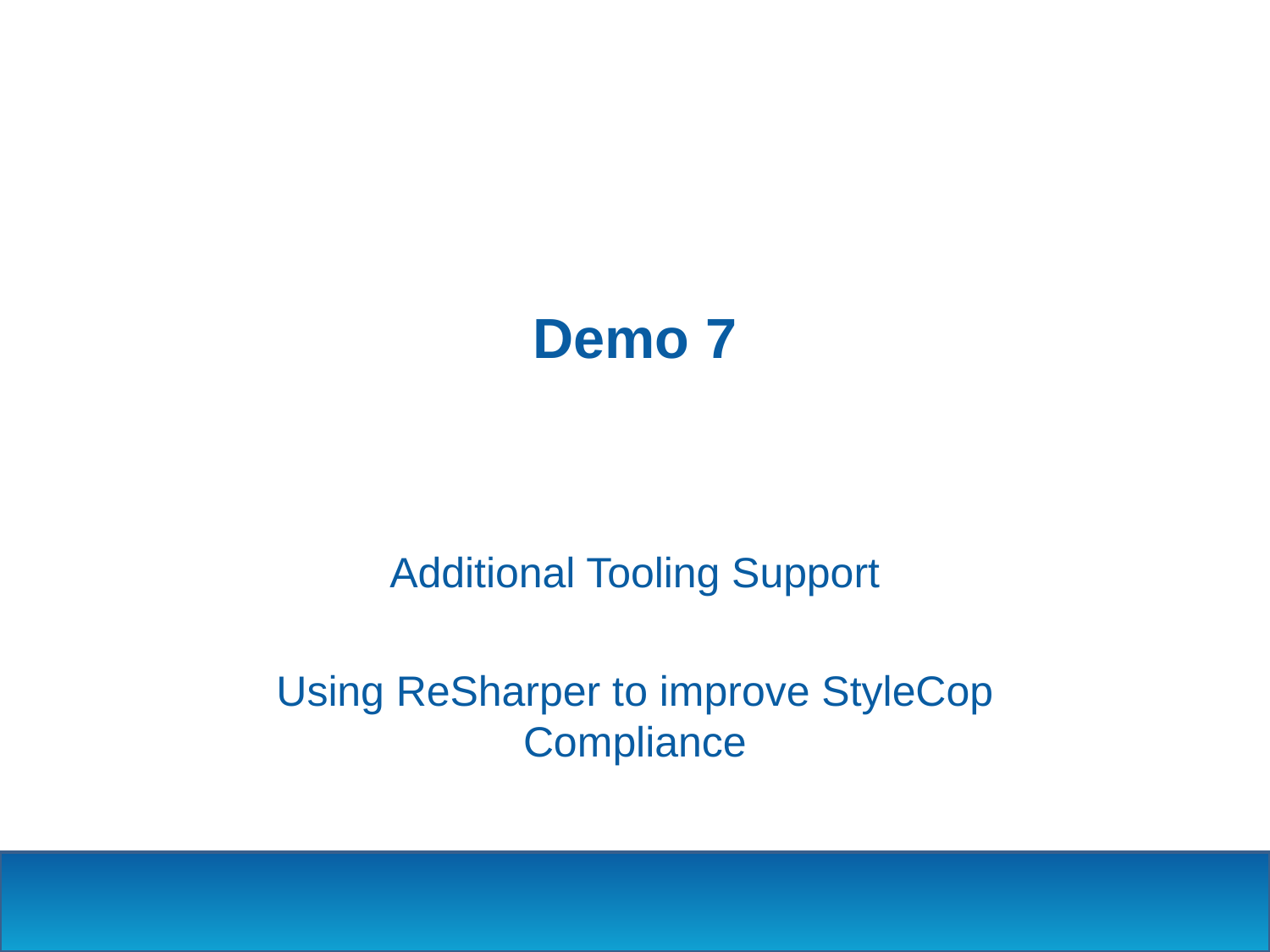

Demo 7
Additional Tooling Support

Using ReSharper to improve StyleCop Compliance